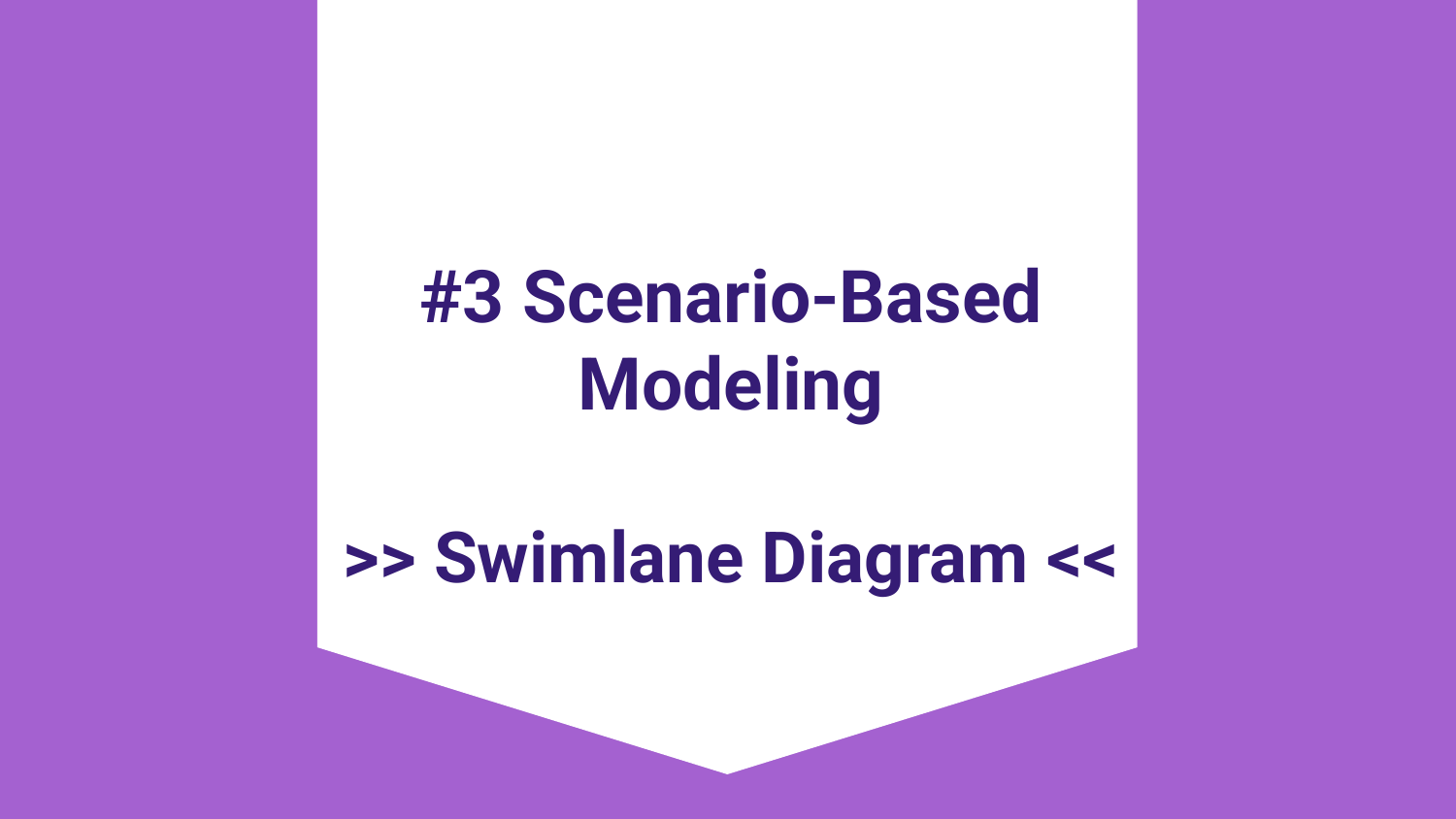

#3 Scenario-Based Modeling

>> Swimlane Diagram <<